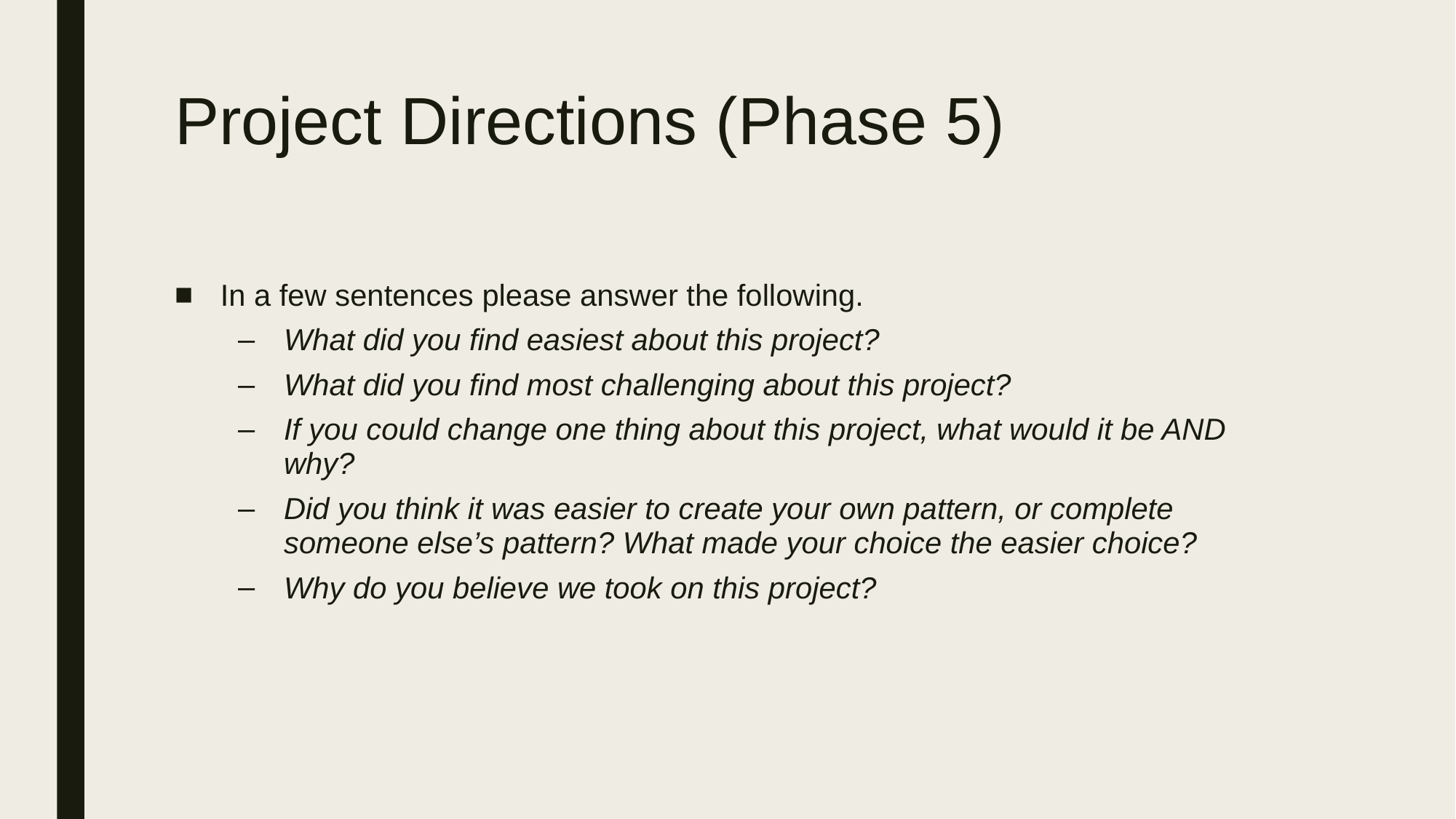

# Project Directions (Phase 5)
In a few sentences please answer the following.
What did you find easiest about this project?
What did you find most challenging about this project?
If you could change one thing about this project, what would it be AND why?
Did you think it was easier to create your own pattern, or complete someone else’s pattern? What made your choice the easier choice?
Why do you believe we took on this project?